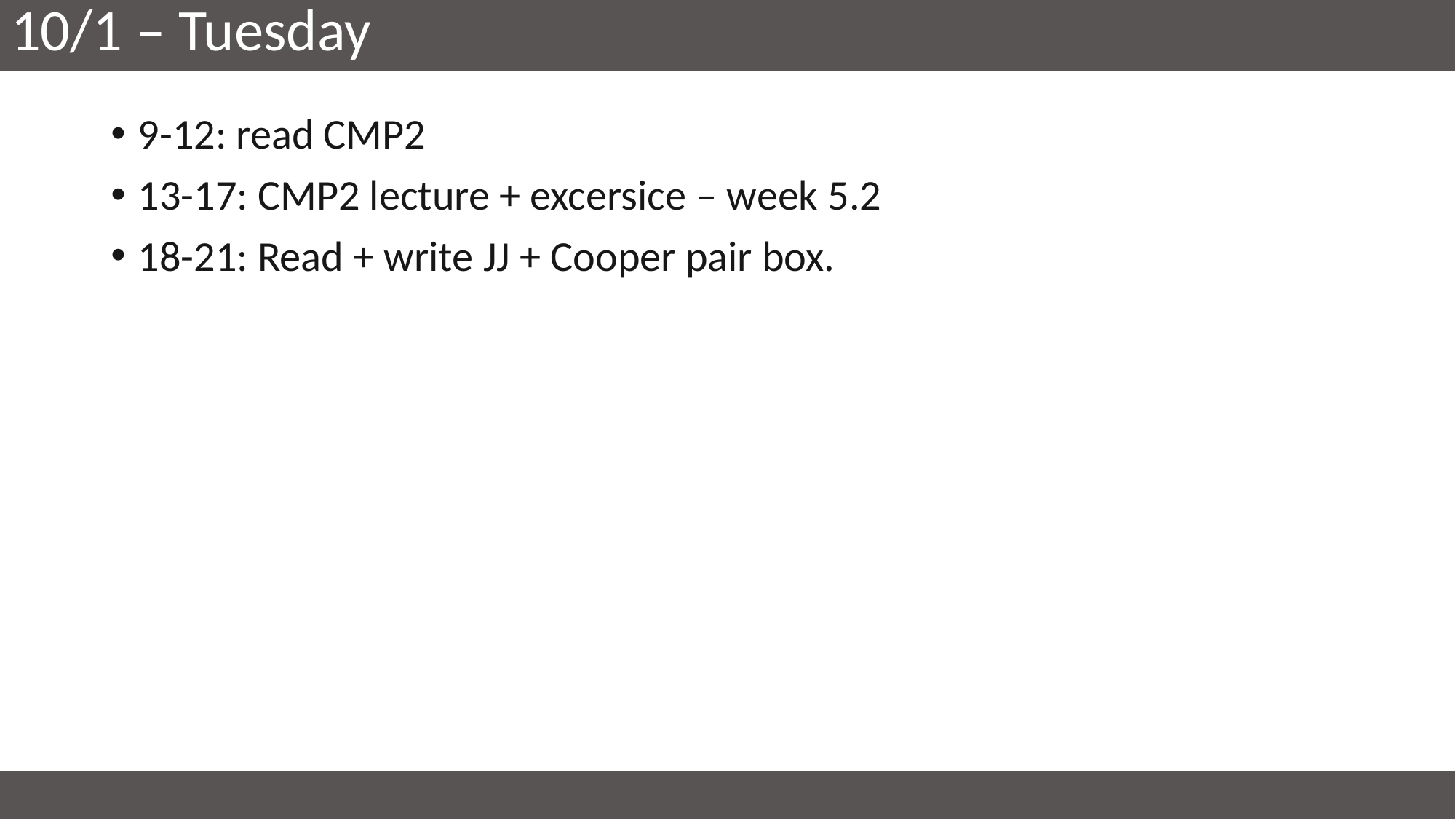

# 10/1 – Tuesday
9-12: read CMP2
13-17: CMP2 lecture + excersice – week 5.2
18-21: Read + write JJ + Cooper pair box.